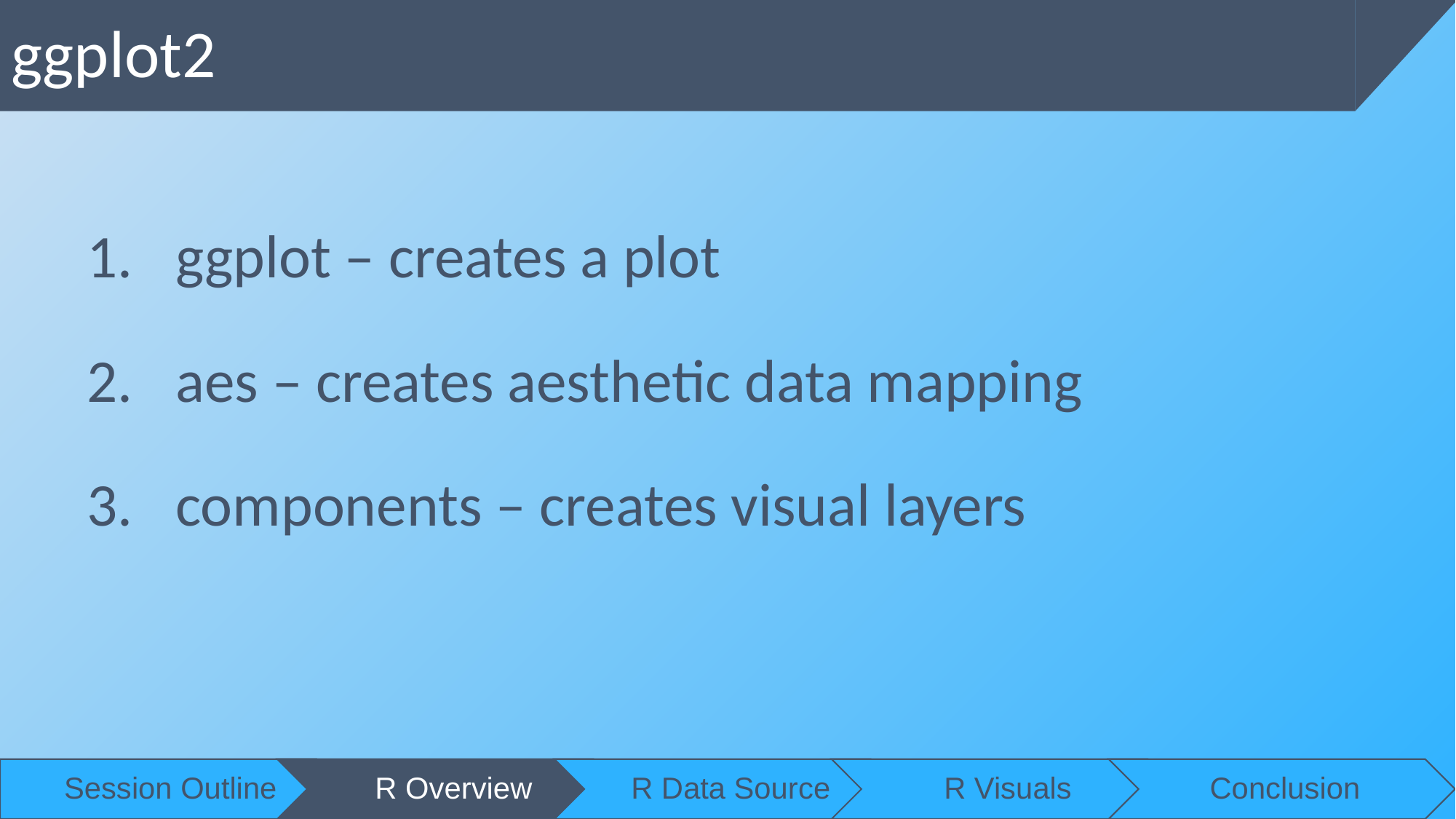

ggplot2
ggplot – creates a plot
aes – creates aesthetic data mapping
components – creates visual layers
Session Outline
R Overview
R Data Source
R Visuals
Conclusion
4/15/2024
7